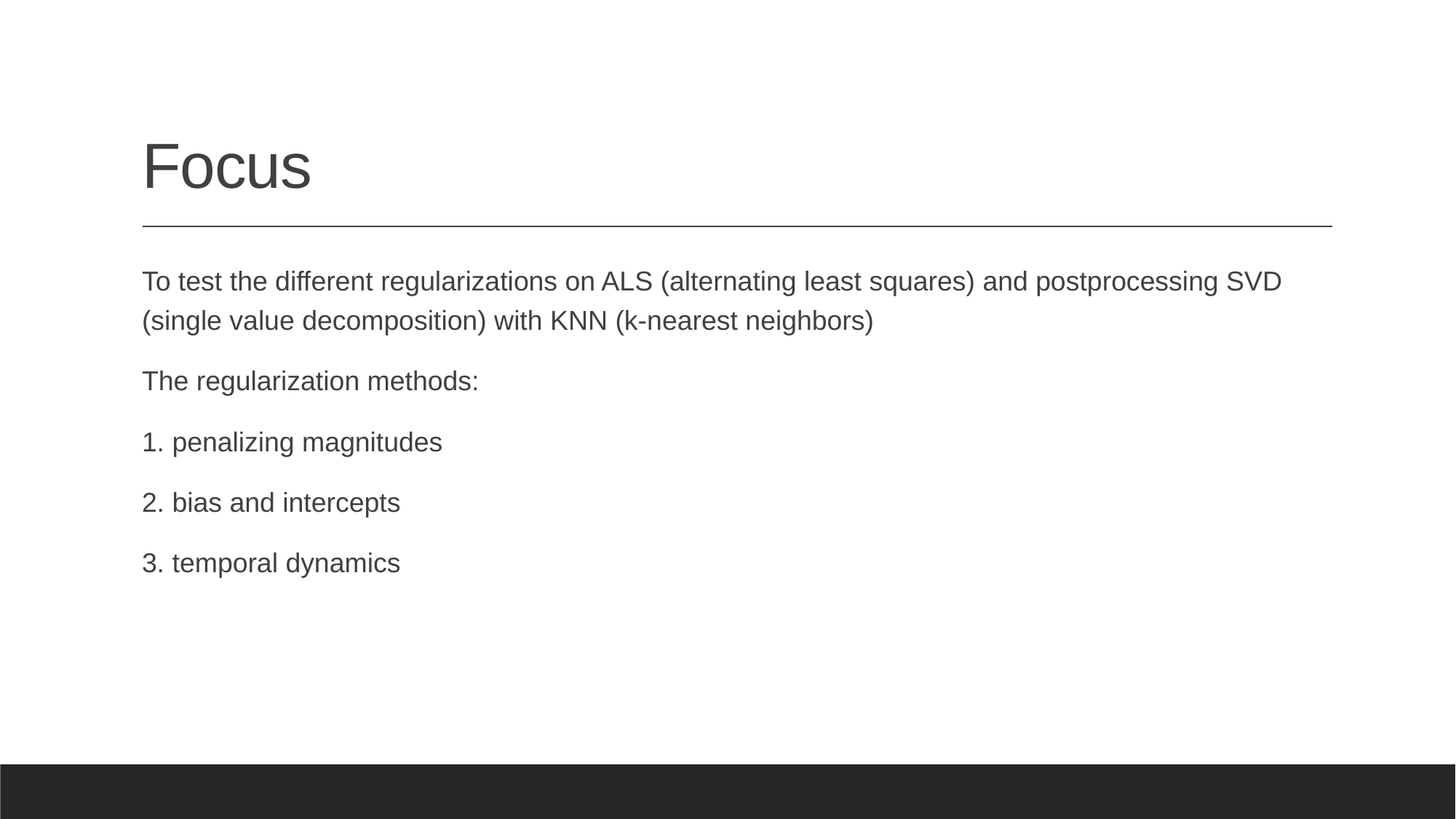

# Focus
To test the different regularizations on ALS (alternating least squares) and postprocessing SVD (single value decomposition) with KNN (k-nearest neighbors)
The regularization methods:
1. penalizing magnitudes
2. bias and intercepts
3. temporal dynamics